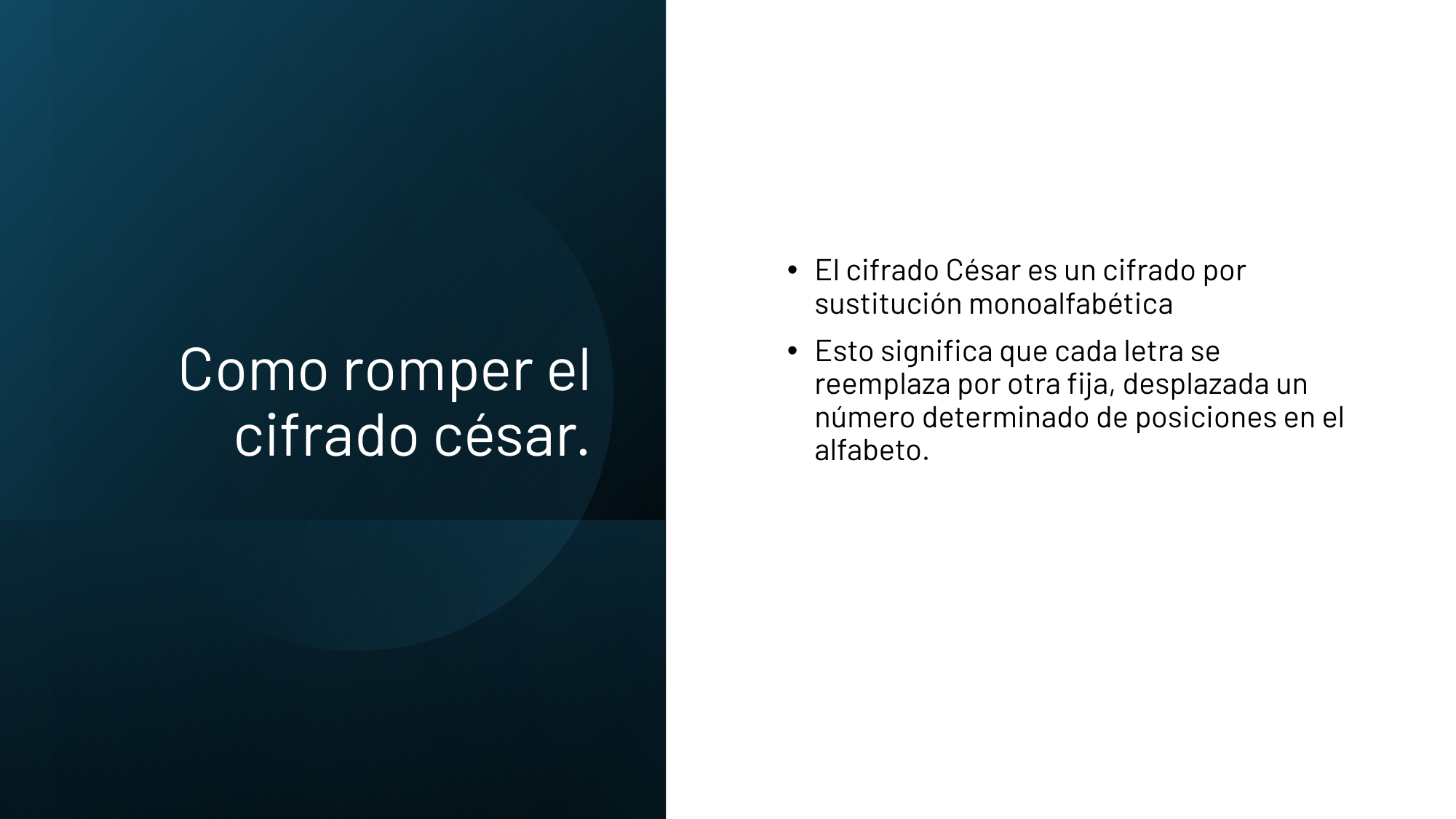

# Como romper el cifrado césar.

El cifrado César es un cifrado por sustitución monoalfabética
Esto significa que cada letra se reemplaza por otra fija, desplazada un número determinado de posiciones en el alfabeto.